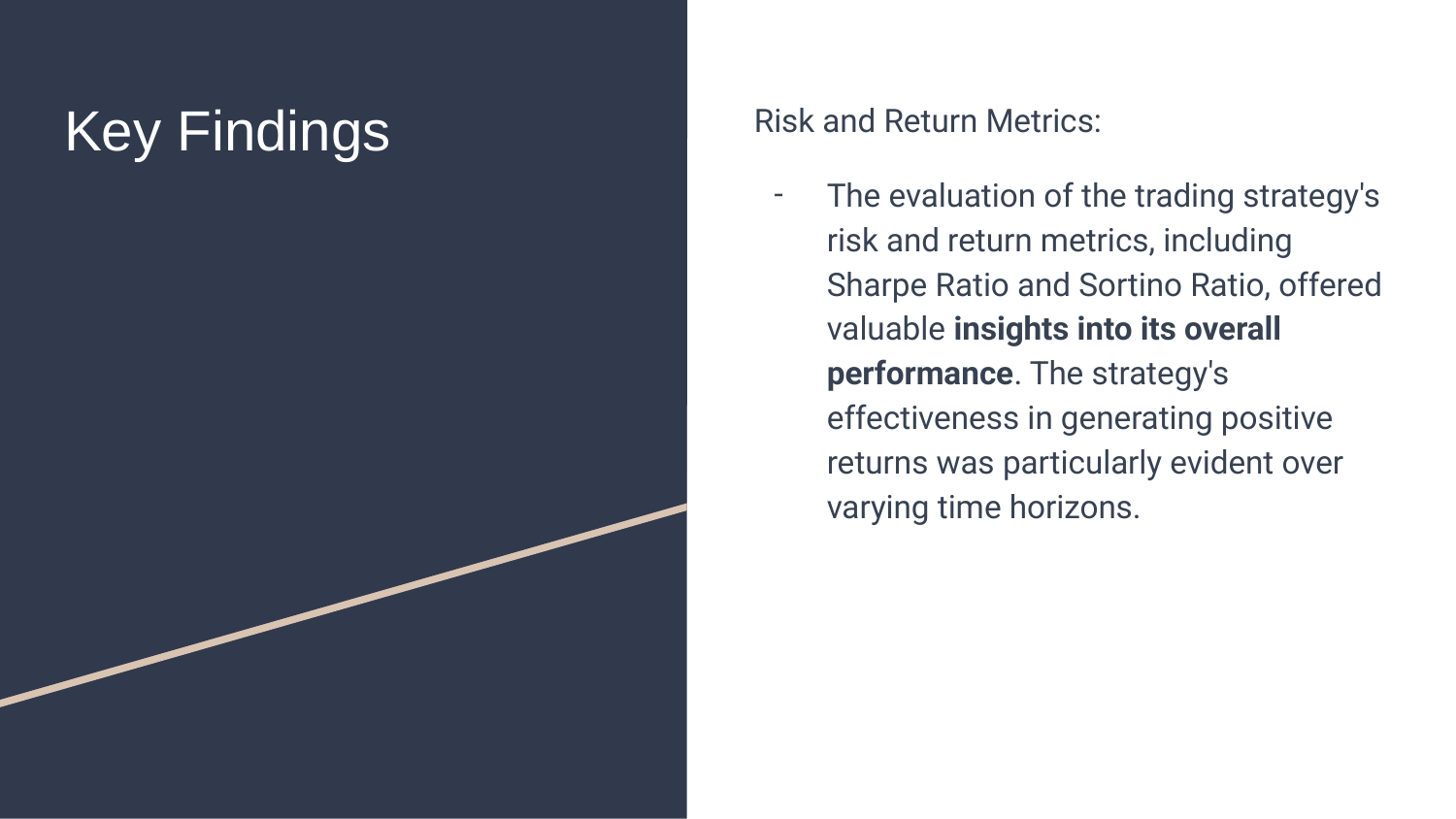

# Key Findings
Risk and Return Metrics:
The evaluation of the trading strategy's risk and return metrics, including Sharpe Ratio and Sortino Ratio, offered valuable insights into its overall performance. The strategy's effectiveness in generating positive returns was particularly evident over varying time horizons.